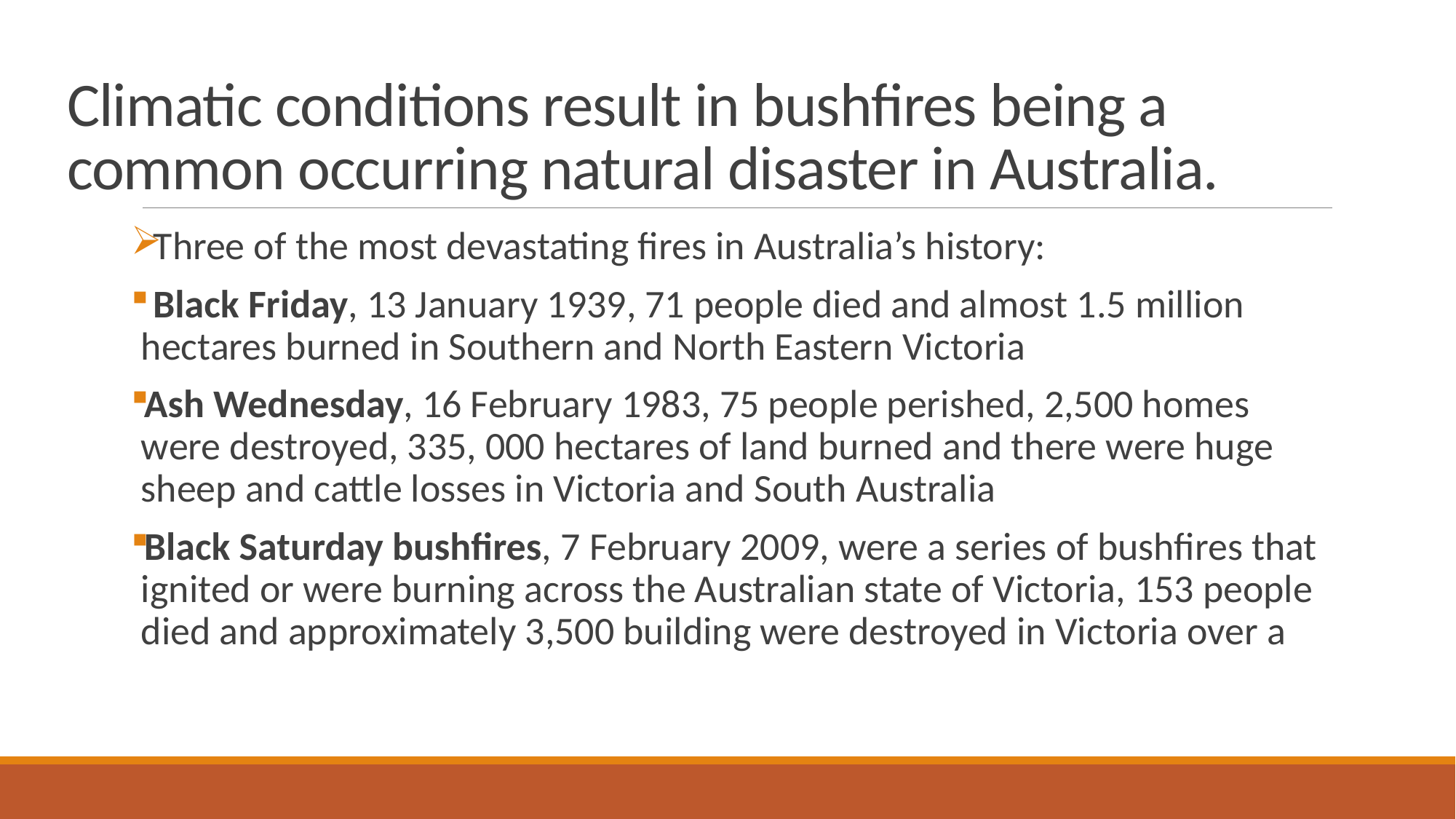

# Climatic conditions result in bushfires being a common occurring natural disaster in Australia.
Three of the most devastating fires in Australia’s history:
 Black Friday, 13 January 1939, 71 people died and almost 1.5 million hectares burned in Southern and North Eastern Victoria
Ash Wednesday, 16 February 1983, 75 people perished, 2,500 homes were destroyed, 335, 000 hectares of land burned and there were huge sheep and cattle losses in Victoria and South Australia
Black Saturday bushfires, 7 February 2009, were a series of bushfires that ignited or were burning across the Australian state of Victoria, 153 people died and approximately 3,500 building were destroyed in Victoria over a